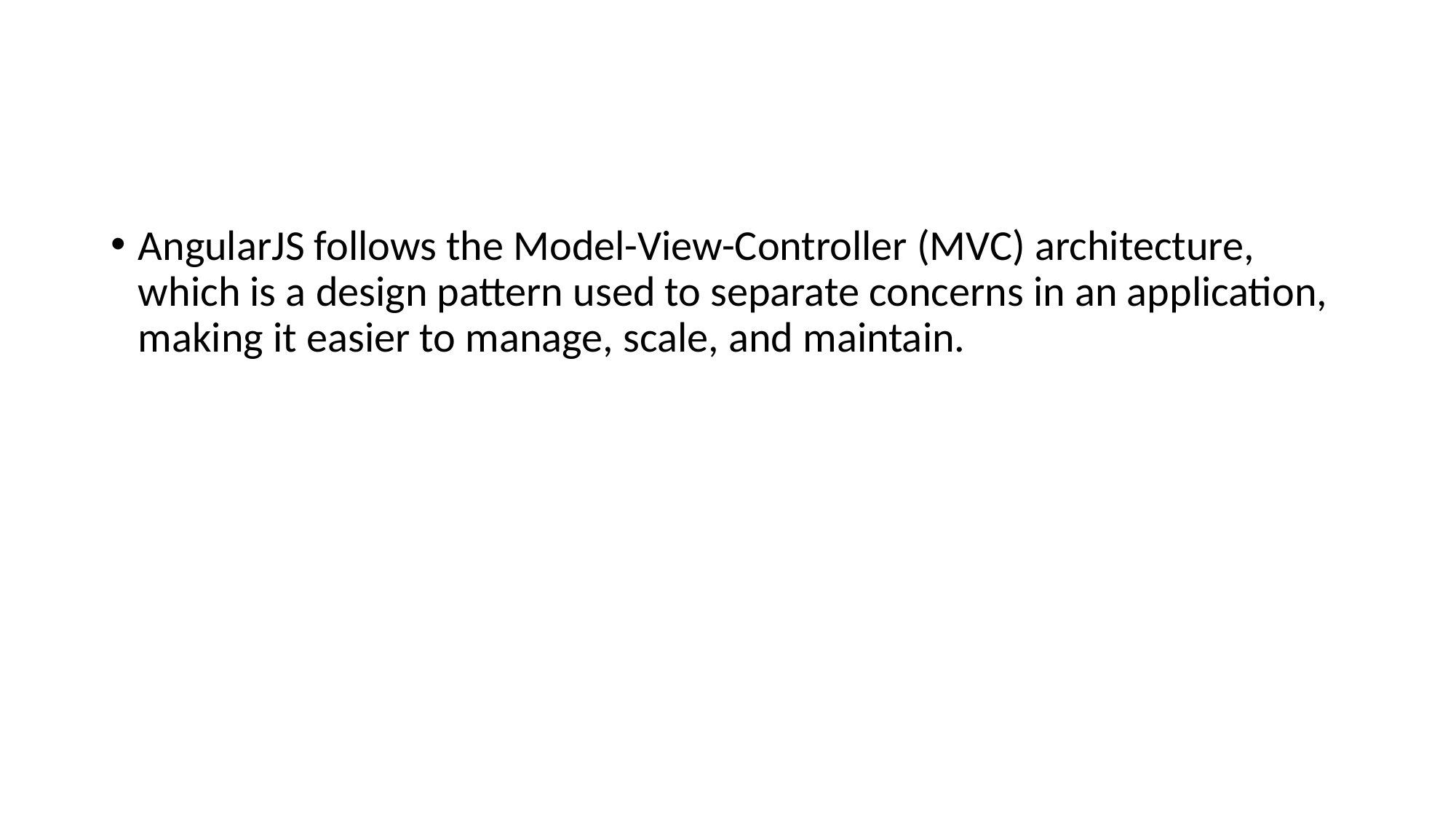

#
AngularJS follows the Model-View-Controller (MVC) architecture, which is a design pattern used to separate concerns in an application, making it easier to manage, scale, and maintain.